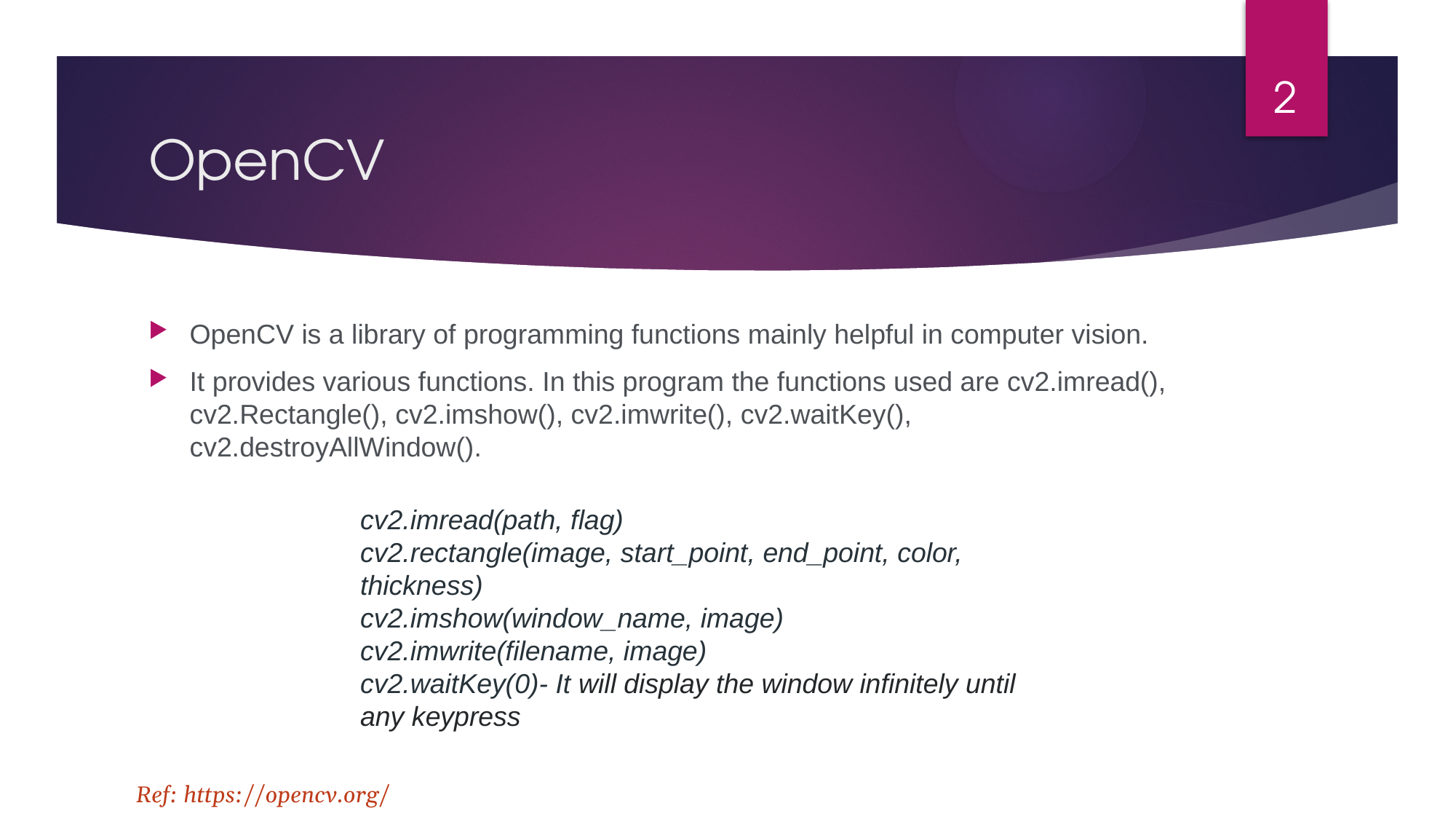

2
# OpenCV
OpenCV is a library of programming functions mainly helpful in computer vision.
It provides various functions. In this program the functions used are cv2.imread(), cv2.Rectangle(), cv2.imshow(), cv2.imwrite(), cv2.waitKey(), cv2.destroyAllWindow().

cv2.imread(path, flag)
cv2.rectangle(image, start_point, end_point, color, thickness)
cv2.imshow(window_name, image)
cv2.imwrite(filename, image)
cv2.waitKey(0)- It will display the window infinitely until any keypress

Ref: https://opencv.org/